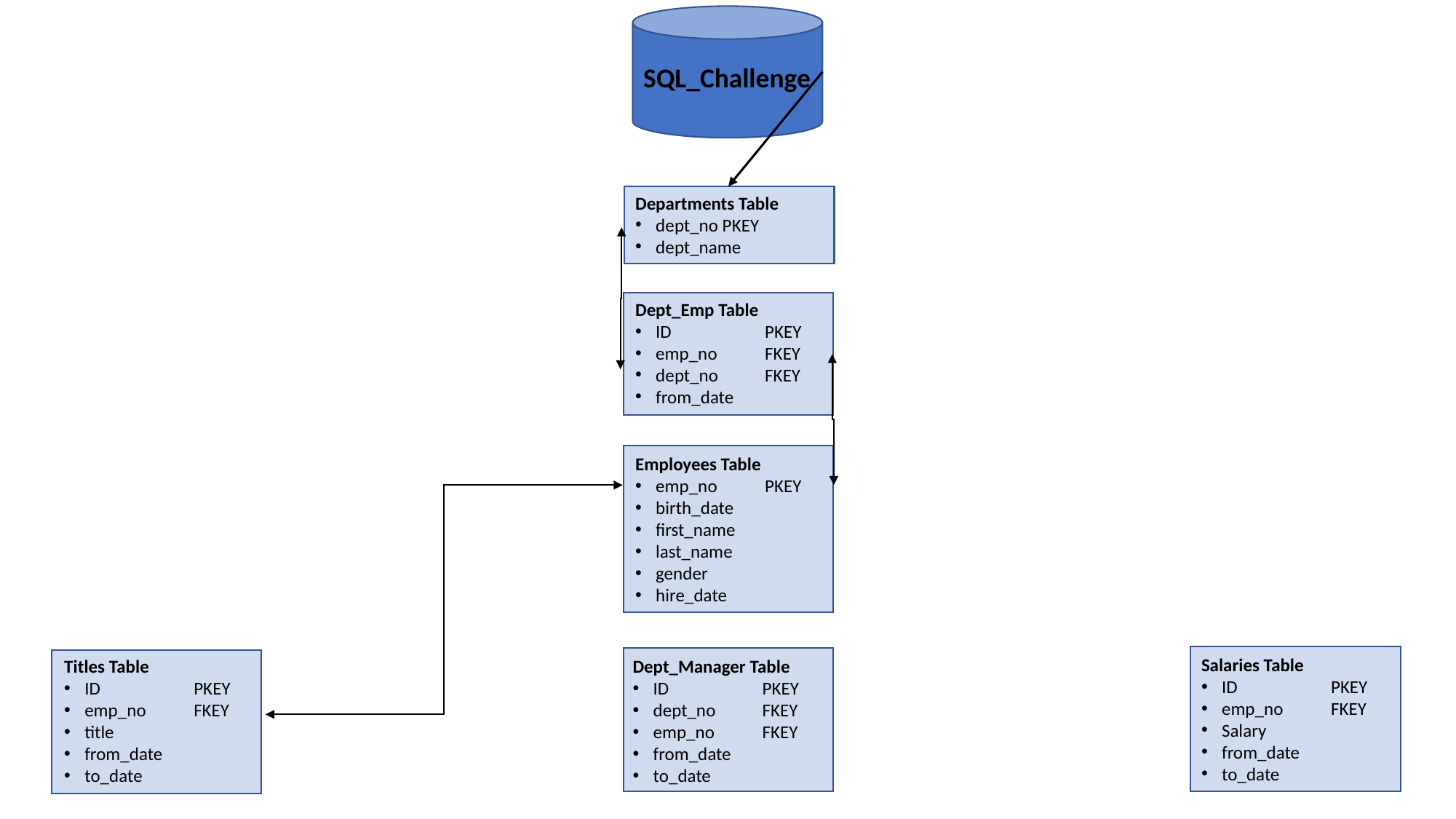

SQL_Challenge

Departments Table
dept_no PKEY
dept_name
Dept_Emp Table
ID 	PKEY
emp_no 	FKEY
dept_no 	FKEY
from_date

Employees Table
emp_no 	PKEY
birth_date
first_name
last_name
gender
hire_date

Salaries Table
ID	PKEY
emp_no 	FKEY
Salary
from_date
to_date

Dept_Manager Table
ID 	PKEY
dept_no	FKEY
emp_no 	FKEY
from_date
to_date

Titles Table
ID	PKEY
emp_no	FKEY
title
from_date
to_date